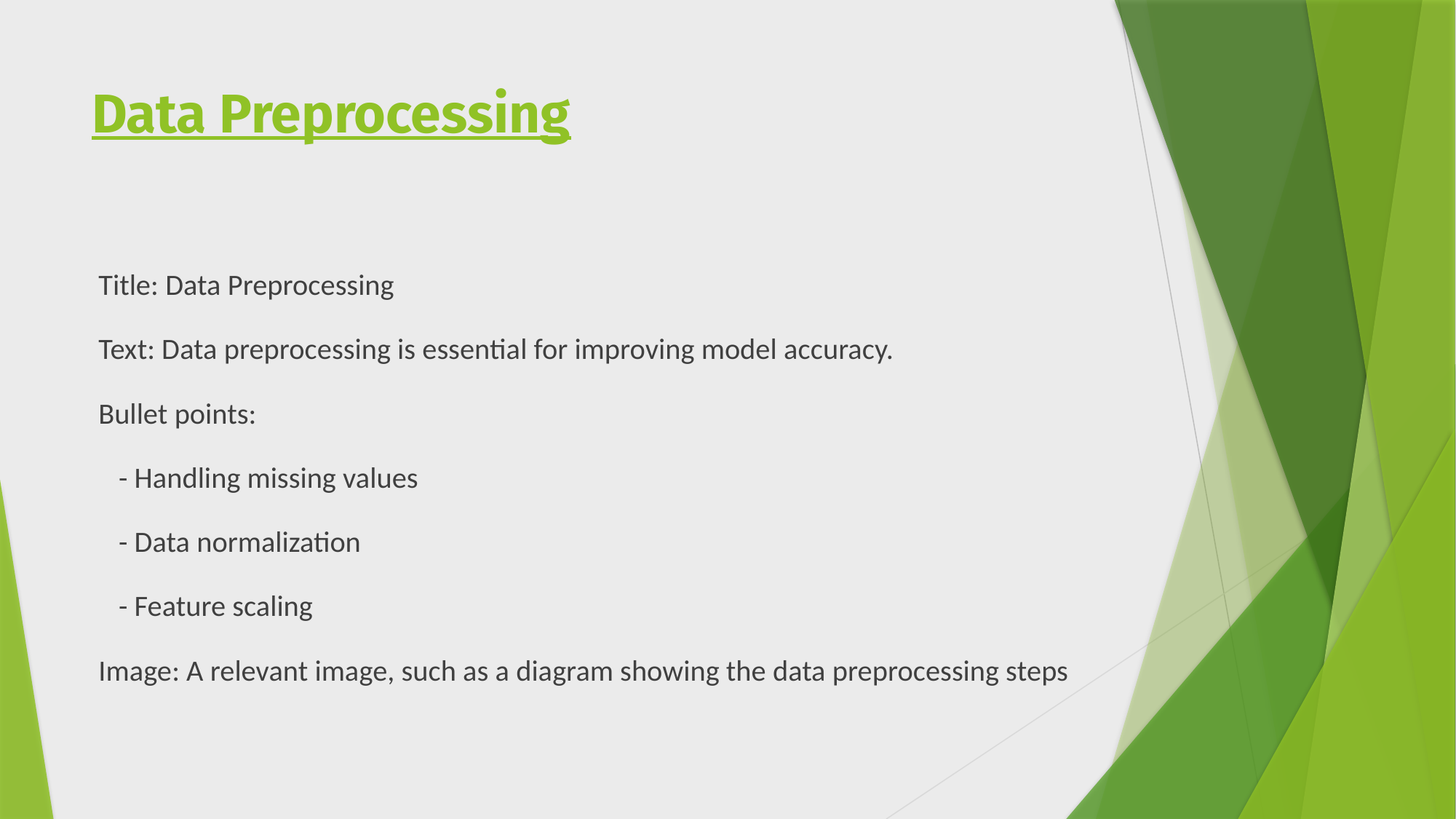

# Data Preprocessing
 Title: Data Preprocessing
 Text: Data preprocessing is essential for improving model accuracy.
 Bullet points:
    - Handling missing values
    - Data normalization
    - Feature scaling
 Image: A relevant image, such as a diagram showing the data preprocessing steps